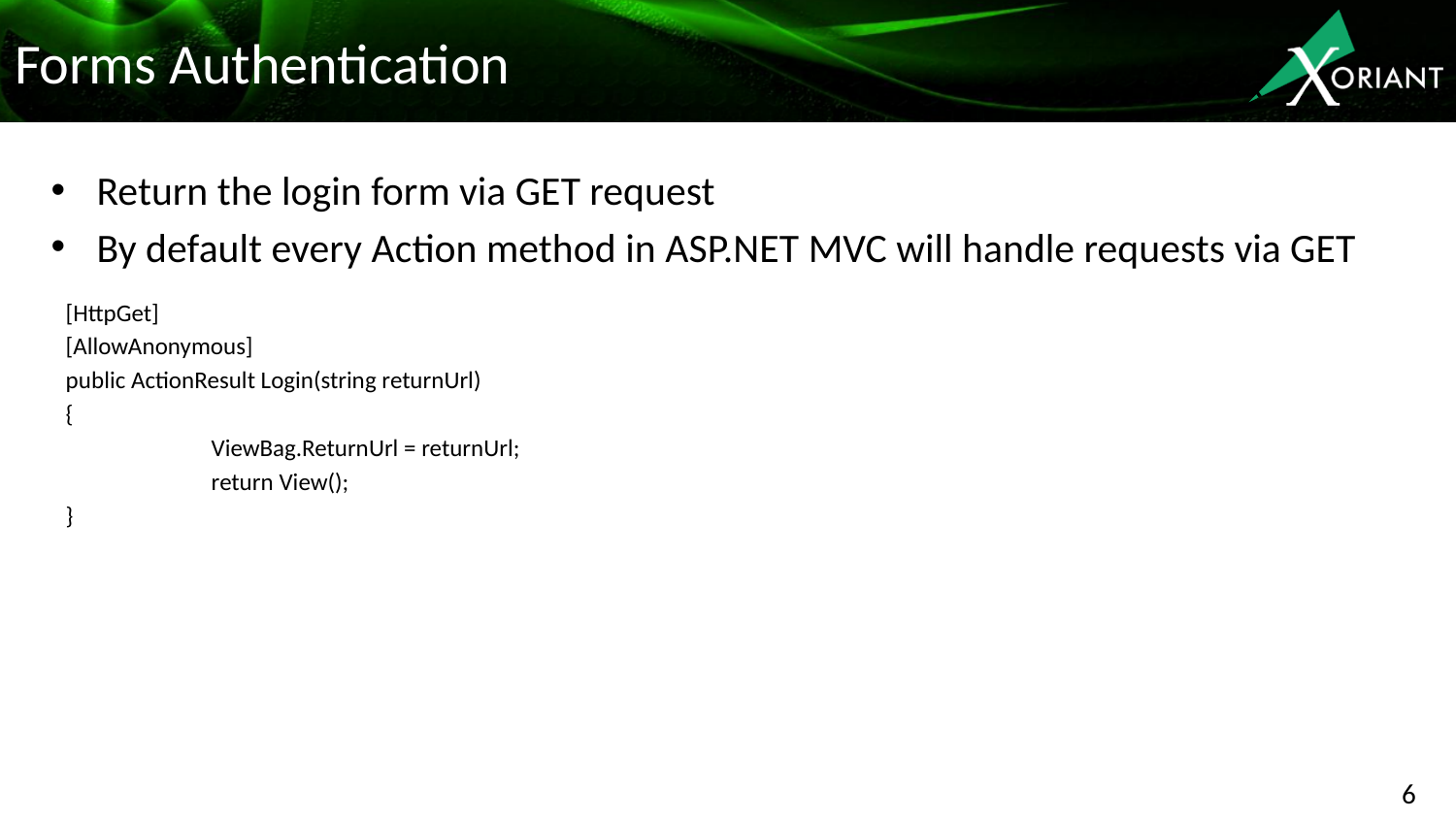

# Forms Authentication

Return the login form via GET request
By default every Action method in ASP.NET MVC will handle requests via GET

[HttpGet]
[AllowAnonymous]
public ActionResult Login(string returnUrl)
{
	ViewBag.ReturnUrl = returnUrl;
	return View();
}

6